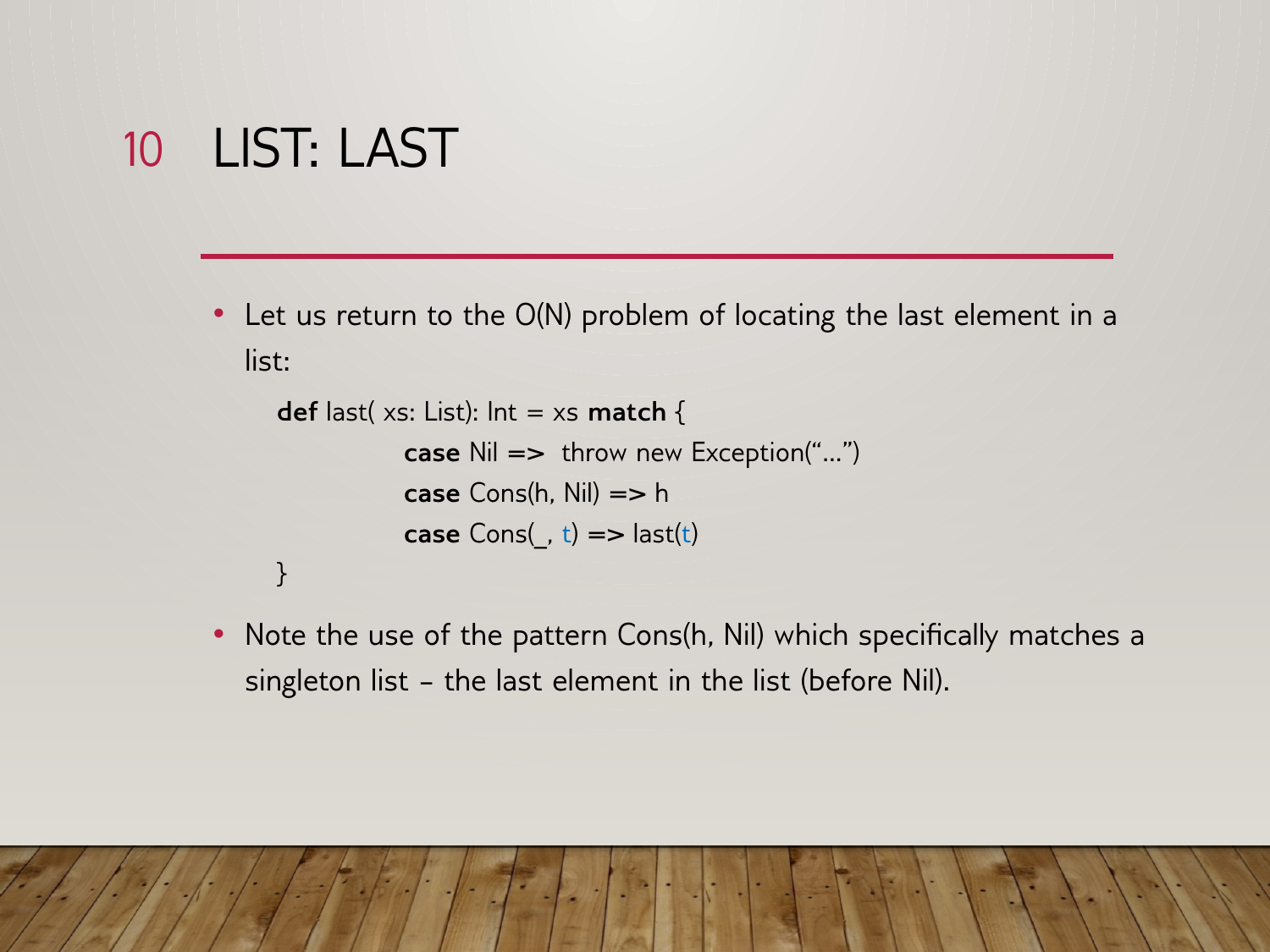

10
# List: last
Let us return to the O(N) problem of locating the last element in a list:
def last( xs: List): Int = xs match {
	case Nil =>  throw new Exception(“…”)
	case Cons(h, Nil) => h
	case Cons(_, t) => last(t)
}
Note the use of the pattern Cons(h, Nil) which specifically matches a singleton list – the last element in the list (before Nil).